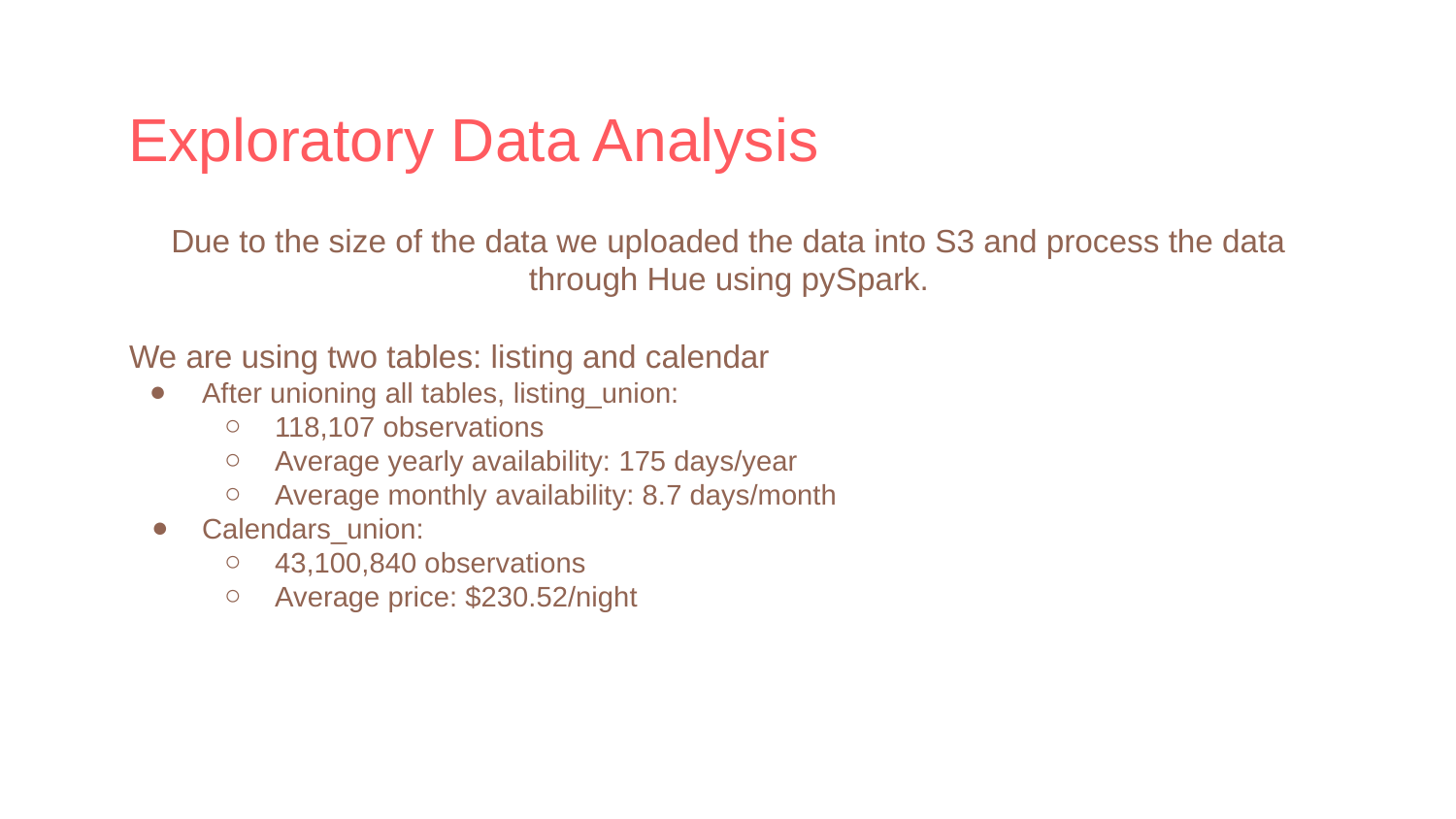

# Exploratory Data Analysis
Due to the size of the data we uploaded the data into S3 and process the data through Hue using pySpark.

We are using two tables: listing and calendar
After unioning all tables, listing_union:
118,107 observations
Average yearly availability: 175 days/year
Average monthly availability: 8.7 days/month
Calendars_union:
43,100,840 observations
Average price: $230.52/night